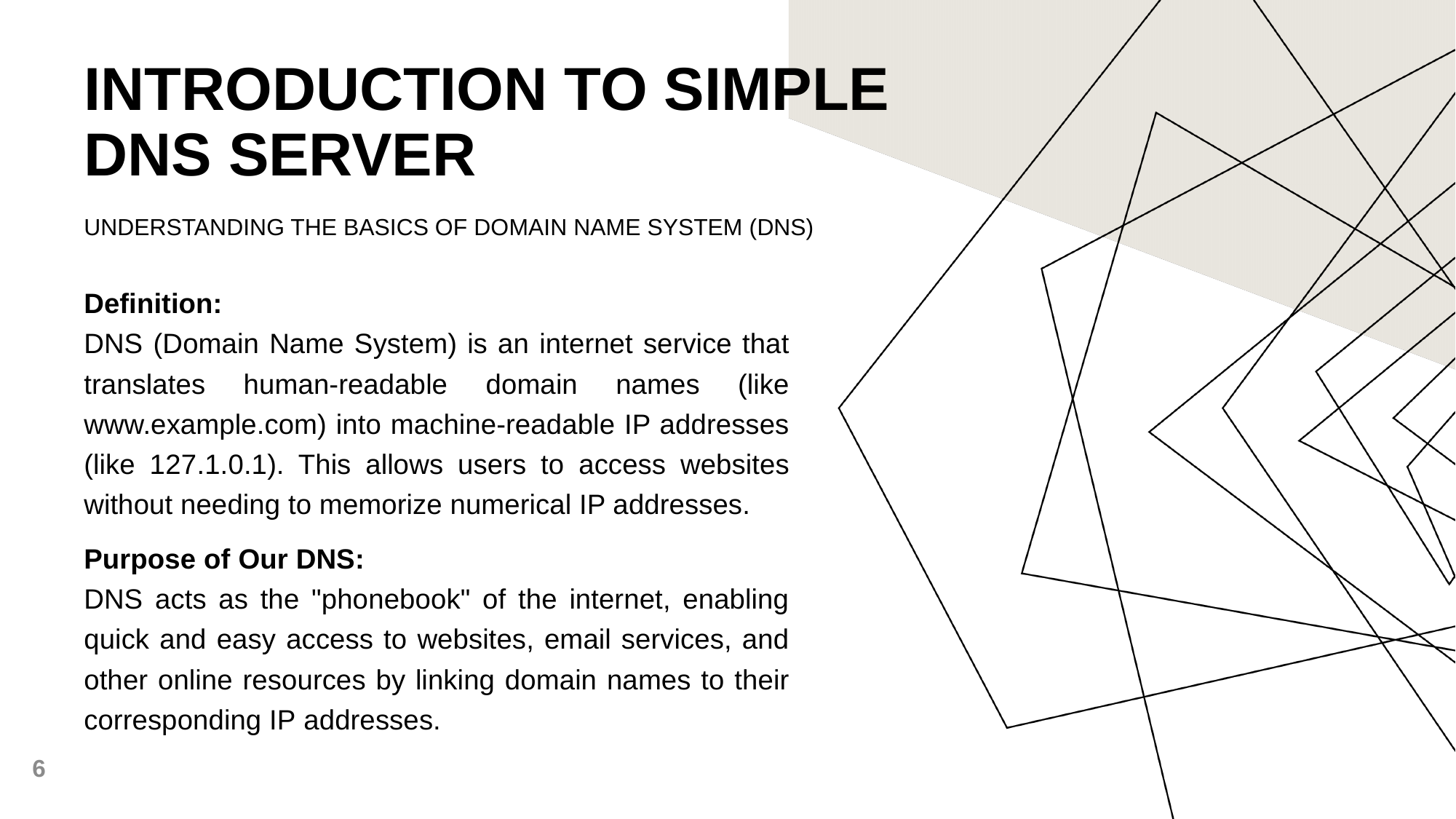

# Introduction to Simple DNS Server
Understanding the Basics of Domain Name System (DNS)
Definition:
DNS (Domain Name System) is an internet service that translates human-readable domain names (like www.example.com) into machine-readable IP addresses (like 127.1.0.1). This allows users to access websites without needing to memorize numerical IP addresses.
Purpose of Our DNS:
DNS acts as the "phonebook" of the internet, enabling quick and easy access to websites, email services, and other online resources by linking domain names to their corresponding IP addresses.
6